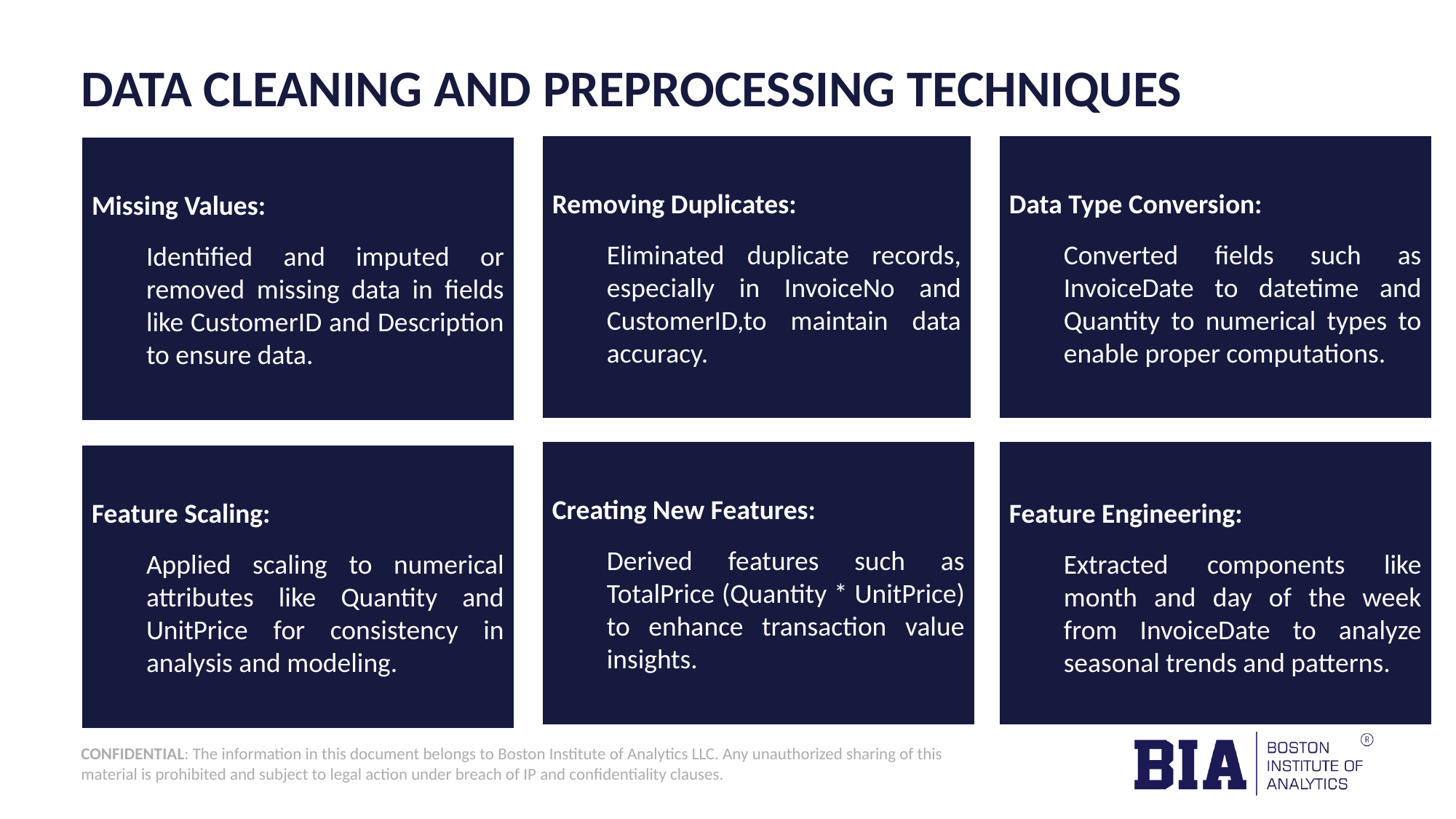

# DATA CLEANING AND PREPROCESSING TECHNIQUES

Removing Duplicates:
Eliminated duplicate records, especially in InvoiceNo and CustomerID,to maintain data accuracy.

Data Type Conversion:
Converted fields such as InvoiceDate to datetime and Quantity to numerical types to enable proper computations.

Missing Values:
Identified and imputed or removed missing data in fields like CustomerID and Description to ensure data.
Creating New Features:
Derived features such as TotalPrice (Quantity * UnitPrice) to enhance transaction value insights.

Feature Engineering:
Extracted components like month and day of the week from InvoiceDate to analyze seasonal trends and patterns.

Feature Scaling:
Applied scaling to numerical attributes like Quantity and UnitPrice for consistency in analysis and modeling.